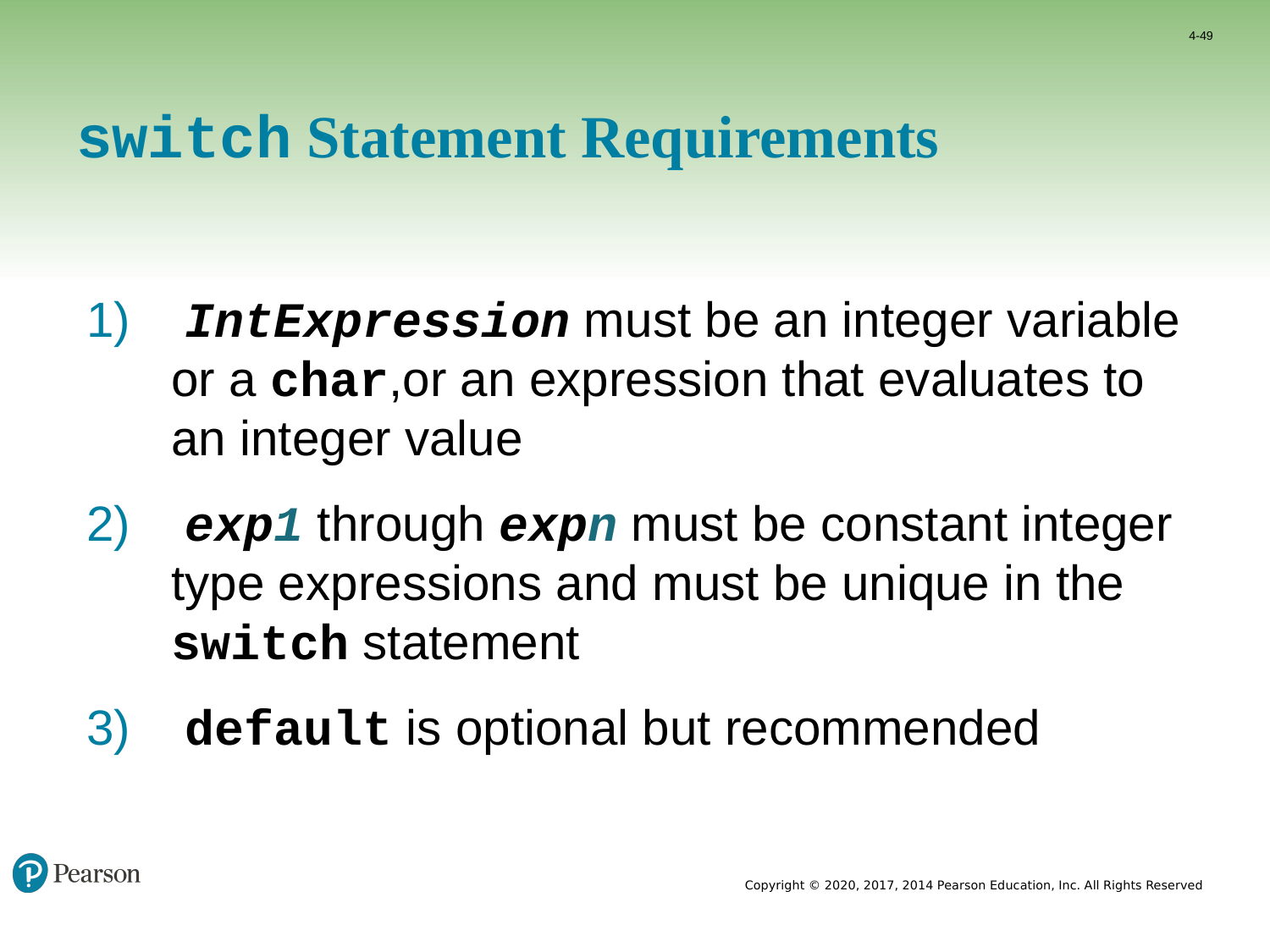

4-49
# switch Statement Requirements
 IntExpression must be an integer variable or a char,or an expression that evaluates to an integer value
 exp1 through expn must be constant integer type expressions and must be unique in the switch statement
 default is optional but recommended